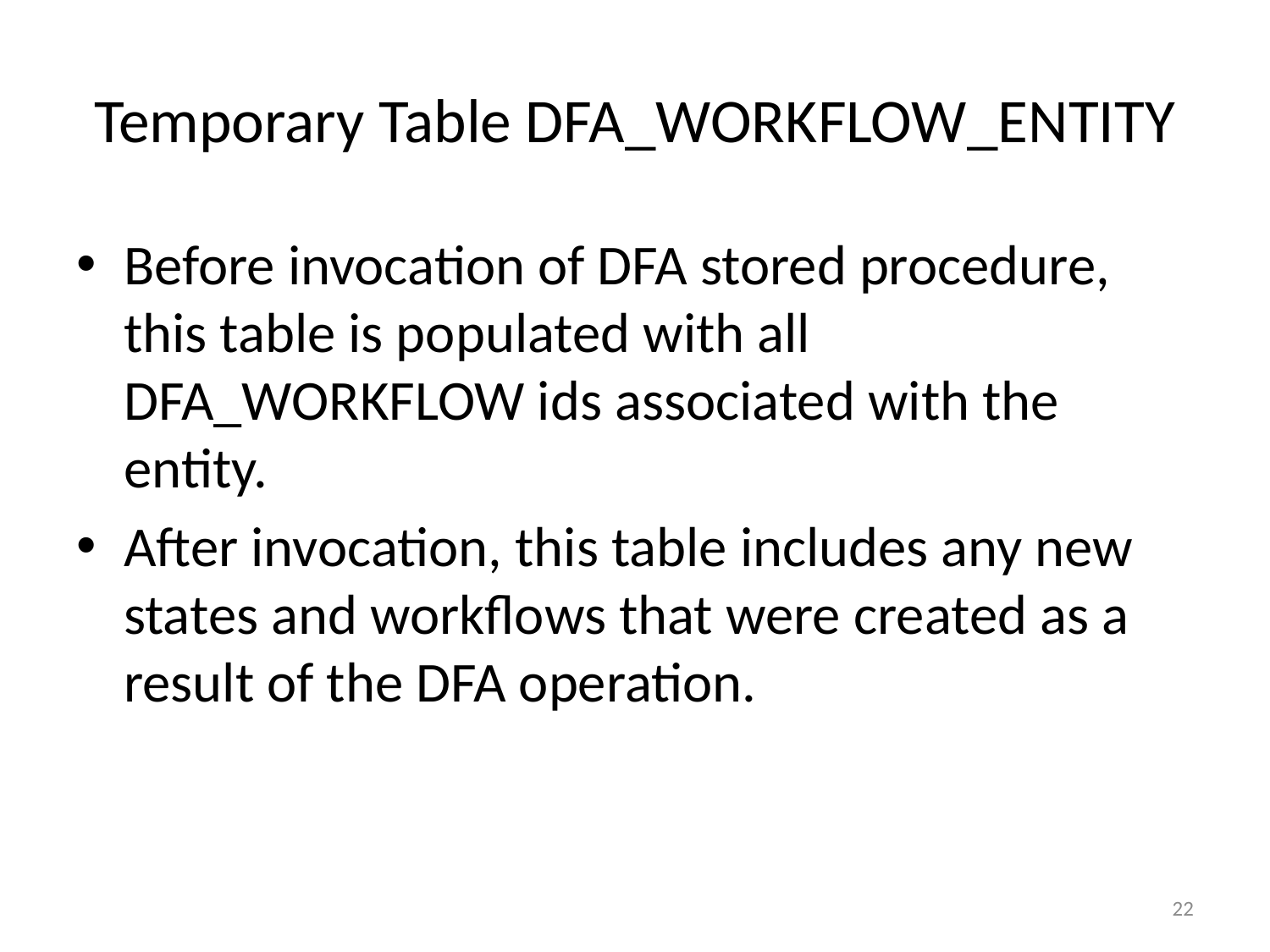

# Temporary Table DFA_WORKFLOW_ENTITY
Before invocation of DFA stored procedure, this table is populated with all DFA_WORKFLOW ids associated with the entity.
After invocation, this table includes any new states and workflows that were created as a result of the DFA operation.
22